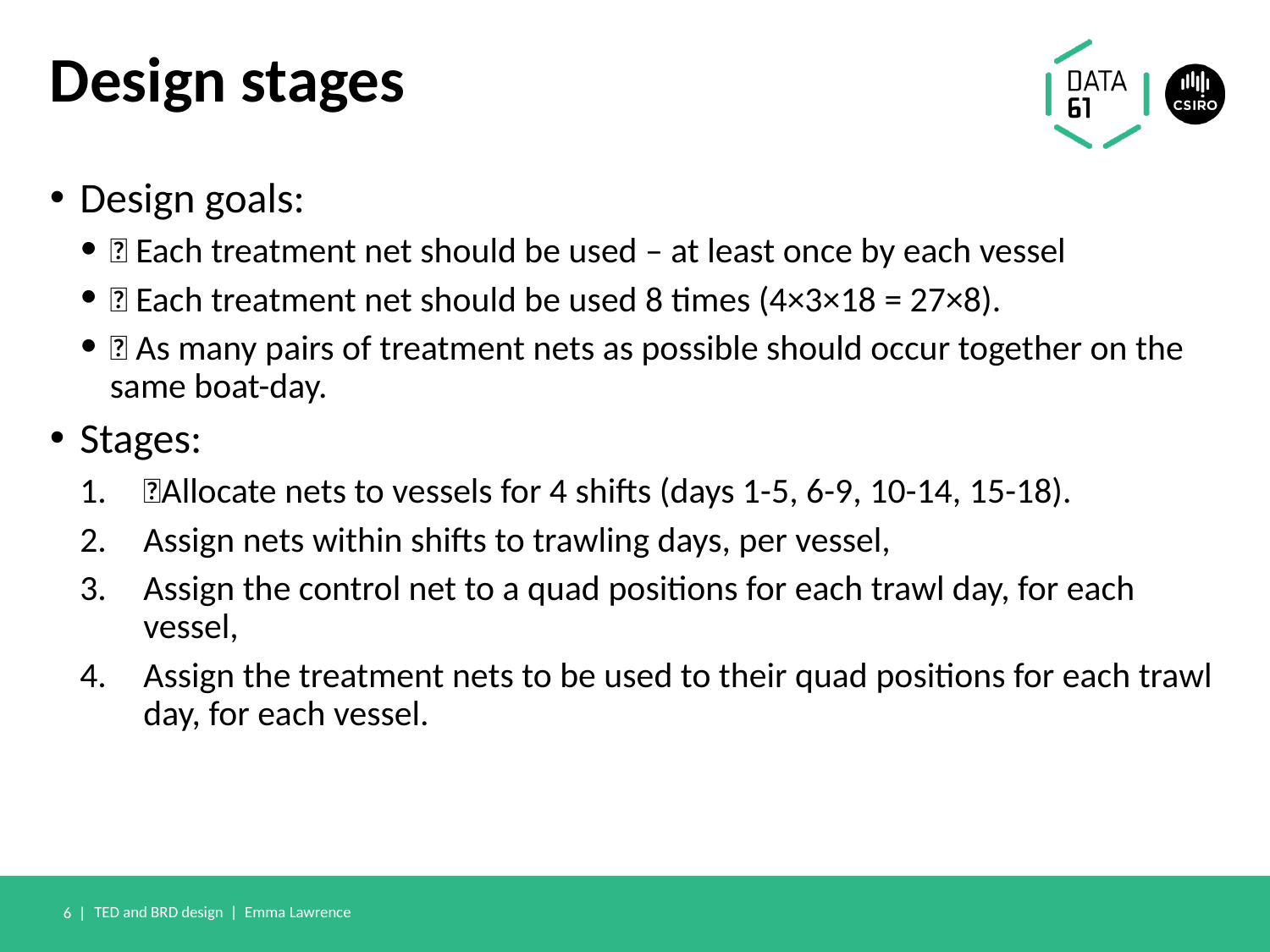

# Design stages
Design goals:
􏰀 Each treatment net should be used – at least once by each vessel
􏰀 Each treatment net should be used 8 times (4×3×18 = 27×8).
􏰀 As many pairs of treatment nets as possible should occur together on the same boat-day.
Stages:
􏰀Allocate nets to vessels for 4 shifts (days 1-5, 6-9, 10-14, 15-18).
Assign nets within shifts to trawling days, per vessel,
Assign the control net to a quad positions for each trawl day, for each vessel,
Assign the treatment nets to be used to their quad positions for each trawl day, for each vessel.

6  |
TED and BRD design  |  Emma Lawrence